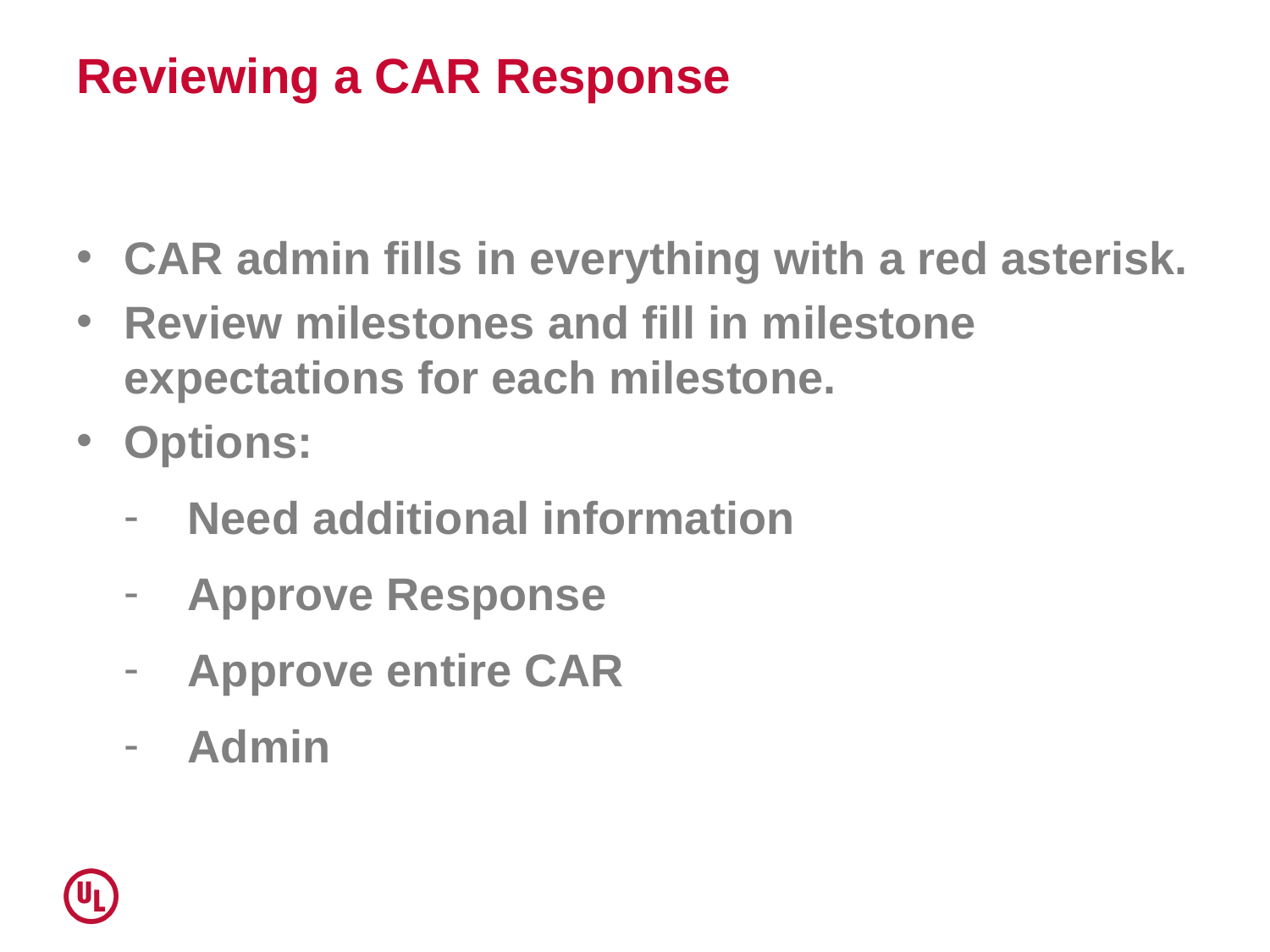

# Reviewing a CAR Response
CAR admin fills in everything with a red asterisk.
Review milestones and fill in milestone expectations for each milestone.
Options:
Need additional information
Approve Response
Approve entire CAR
Admin